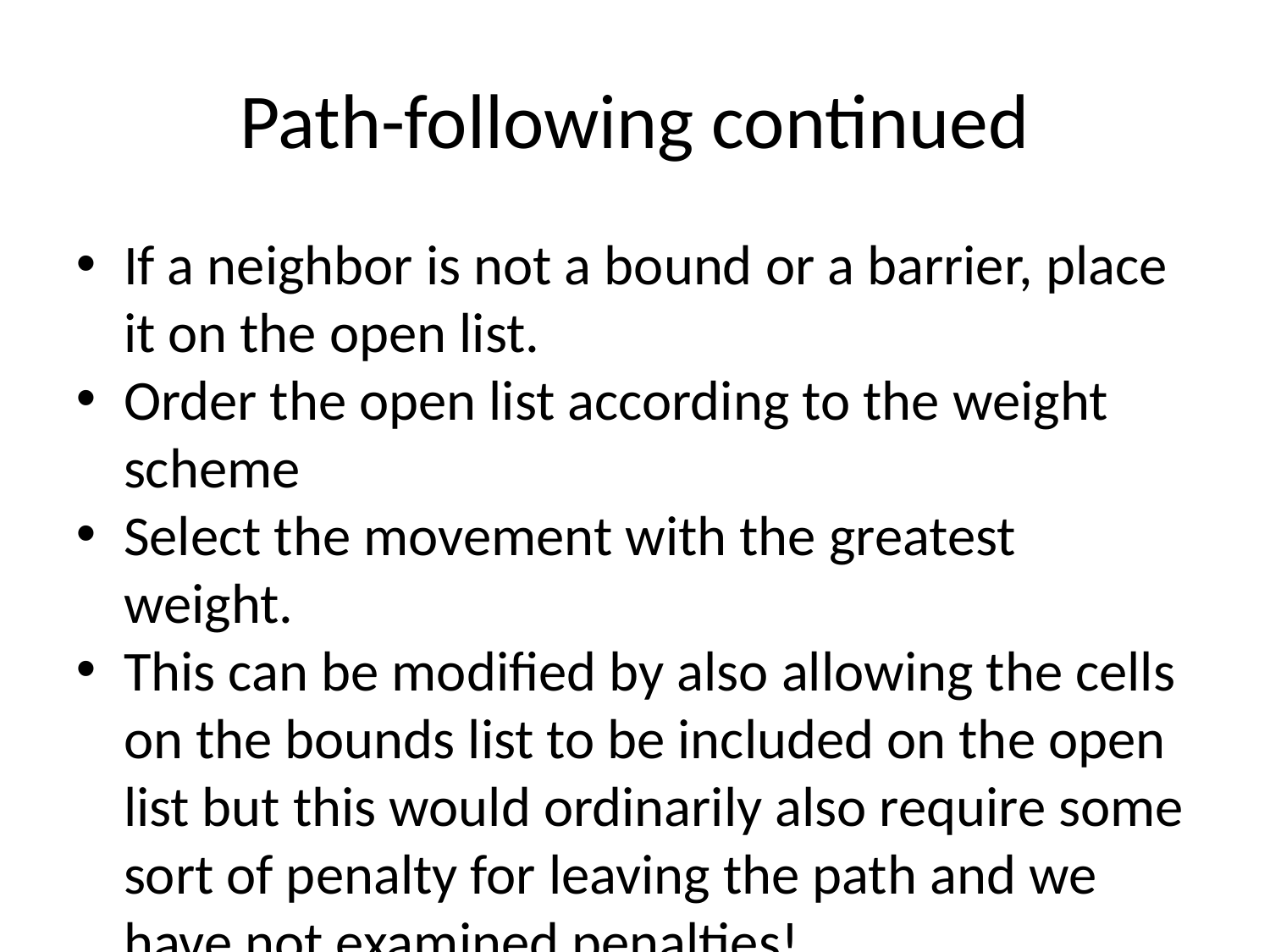

Path-following continued
If a neighbor is not a bound or a barrier, place it on the open list.
Order the open list according to the weight scheme
Select the movement with the greatest weight.
This can be modified by also allowing the cells on the bounds list to be included on the open list but this would ordinarily also require some sort of penalty for leaving the path and we have not examined penalties!